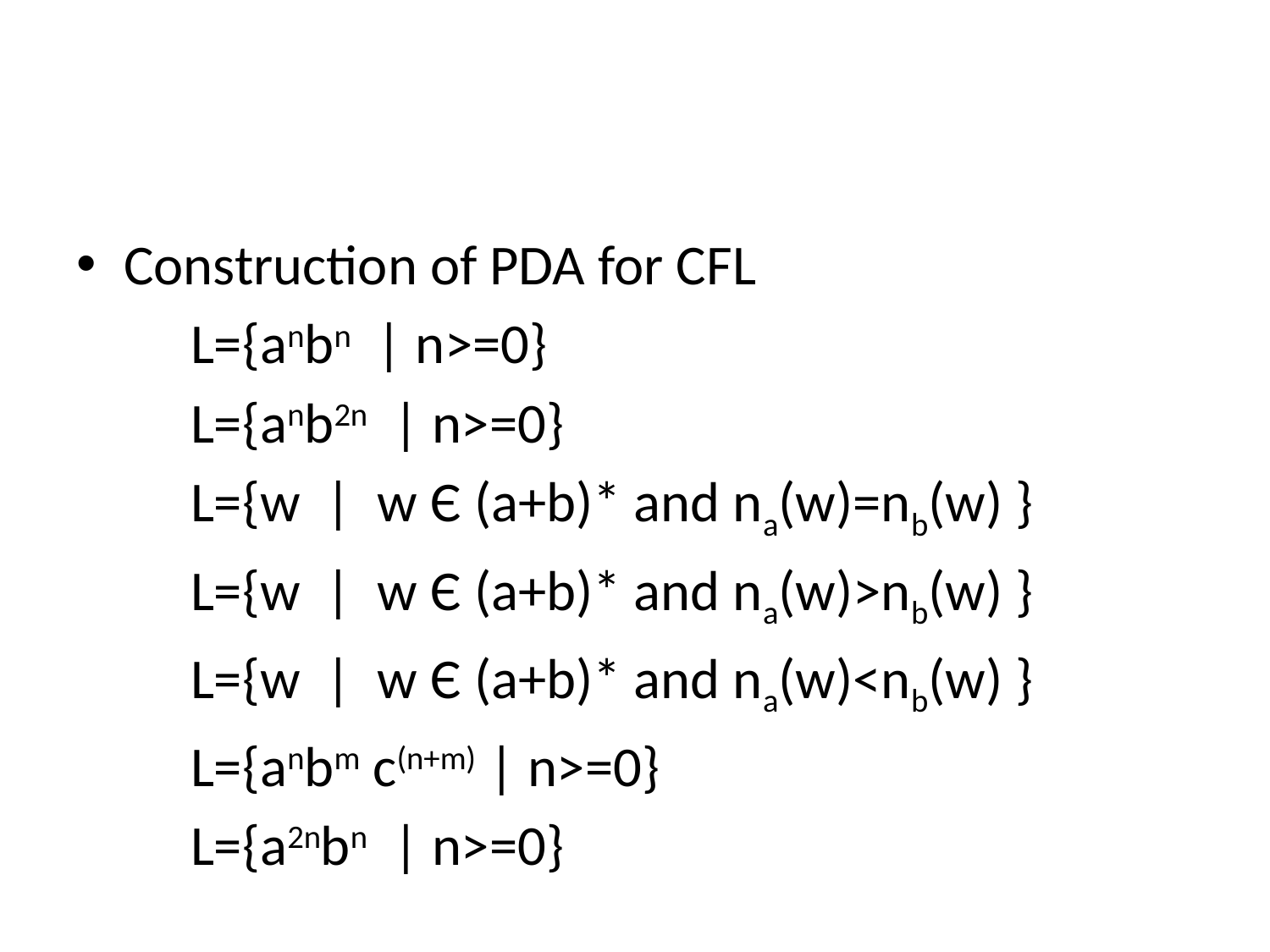

#
Construction of PDA for CFL
         L={anbn  | n>=0}
         L={anb2n  | n>=0}
         L={w  |  w Є (a+b)* and na(w)=nb(w) }
         L={w  |  w Є (a+b)* and na(w)>nb(w) }
         L={w  |  w Є (a+b)* and na(w)<nb(w) }
         L={anbm c(n+m) | n>=0}
         L={a2nbn  | n>=0}